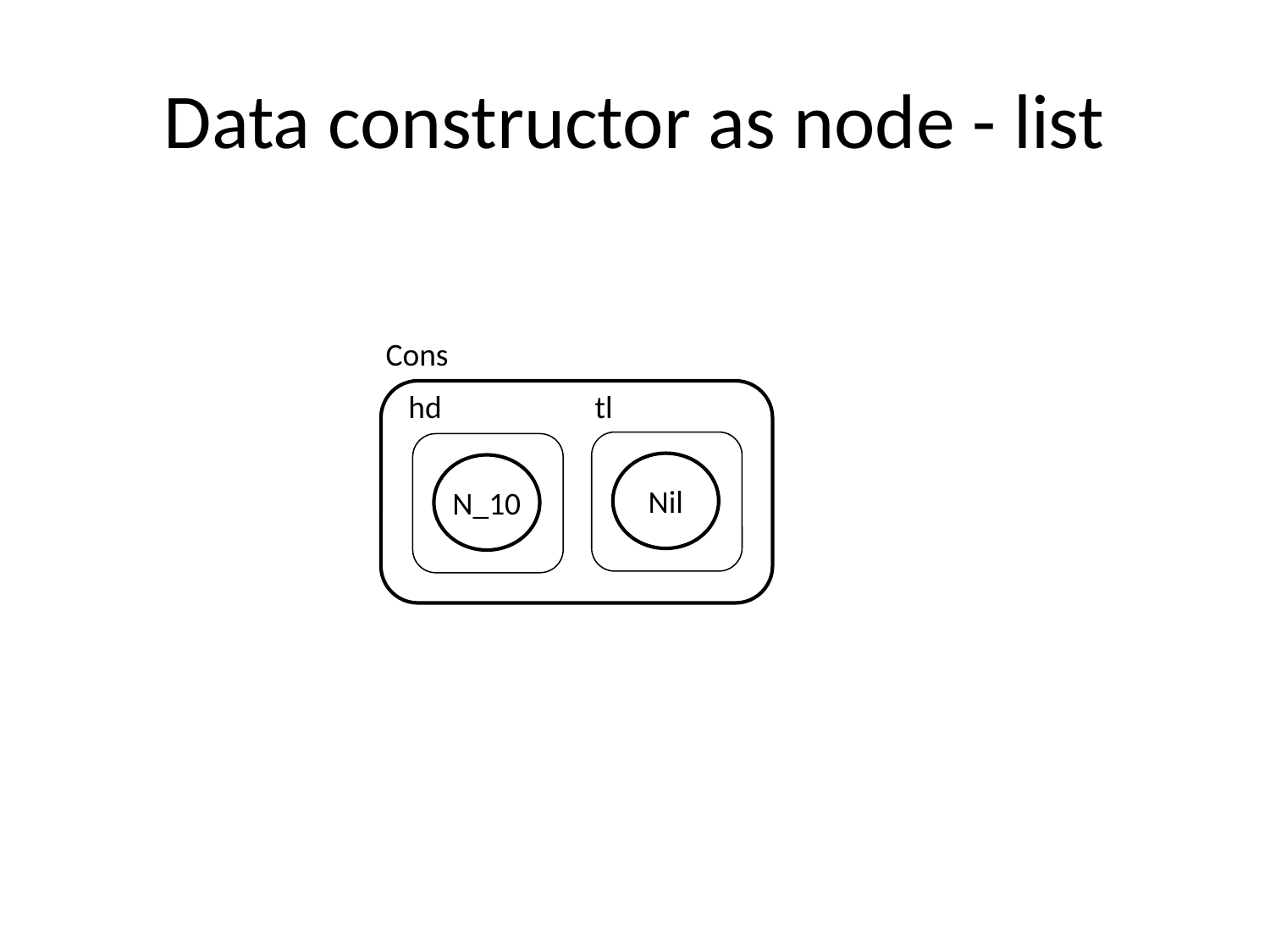

# Data constructor as node - list
Cons

hd
tl

Nil
N_10